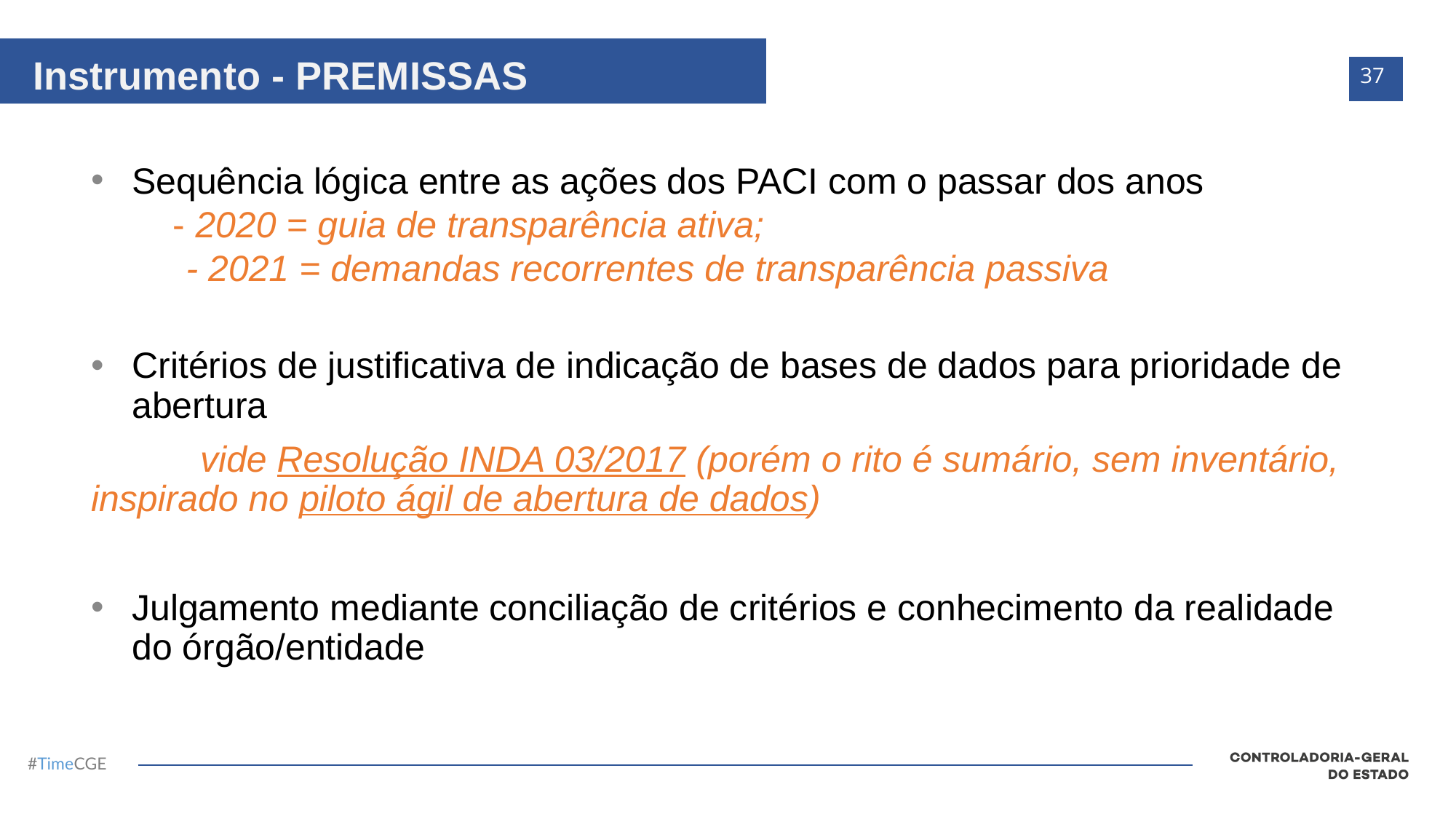

Instrumento - PREMISSAS
37
Sequência lógica entre as ações dos PACI com o passar dos anos
   	- 2020 = guia de transparência ativa;
            - 2021 = demandas recorrentes de transparência passiva

Critérios de justificativa de indicação de bases de dados para prioridade de abertura
	vide Resolução INDA 03/2017 (porém o rito é sumário, sem inventário, inspirado no piloto ágil de abertura de dados)

Julgamento mediante conciliação de critérios e conhecimento da realidade do órgão/entidade